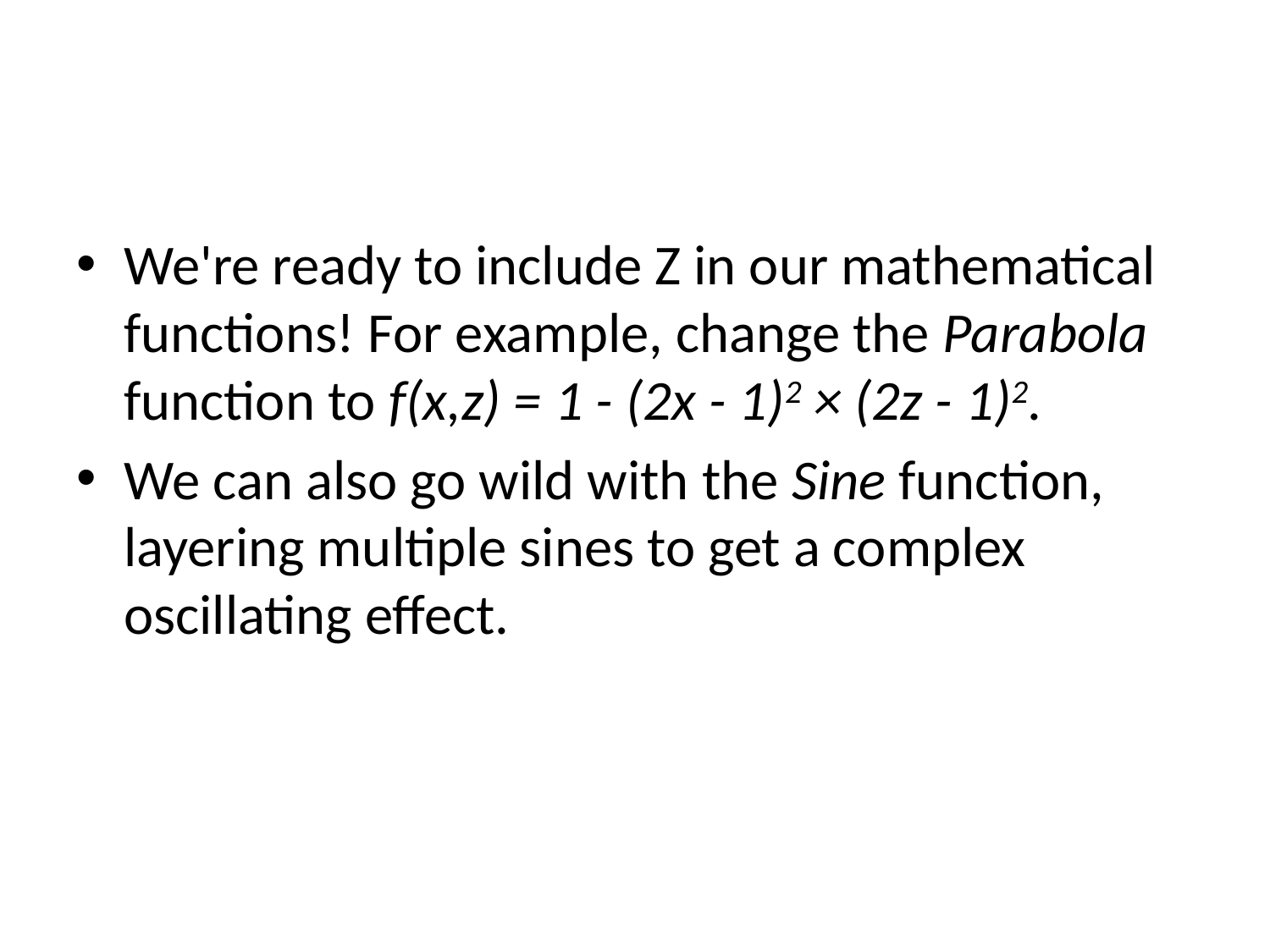

#
We're ready to include Z in our mathematical functions! For example, change the Parabola function to f(x,z) = 1 - (2x - 1)2 × (2z - 1)2.
We can also go wild with the Sine function, layering multiple sines to get a complex oscillating effect.